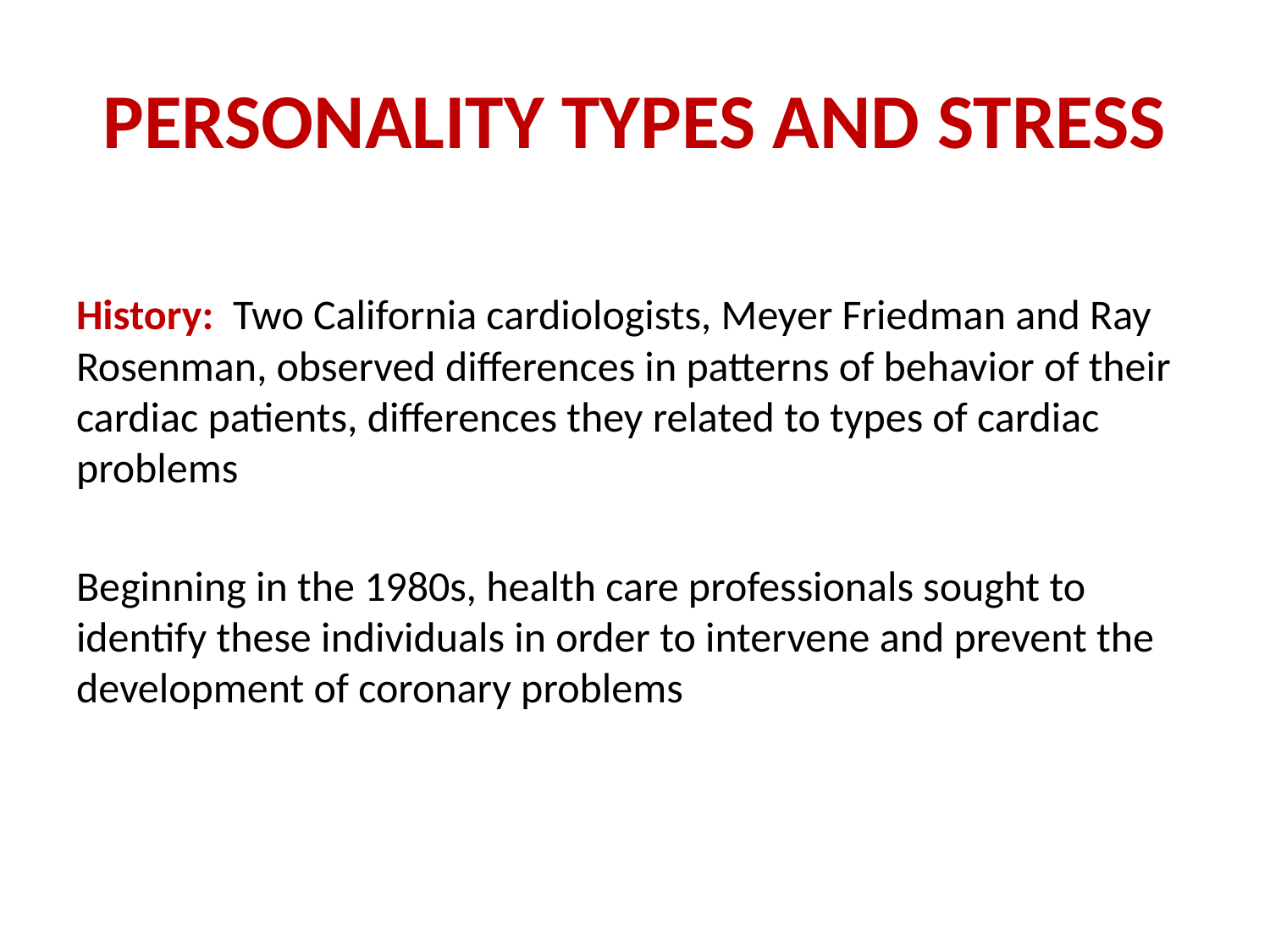

# Personality types and stress

History:  Two California cardiologists, Meyer Friedman and Ray Rosenman, observed differences in patterns of behavior of their cardiac patients, differences they related to types of cardiac problems

Beginning in the 1980s, health care professionals sought to identify these individuals in order to intervene and prevent the development of coronary problems